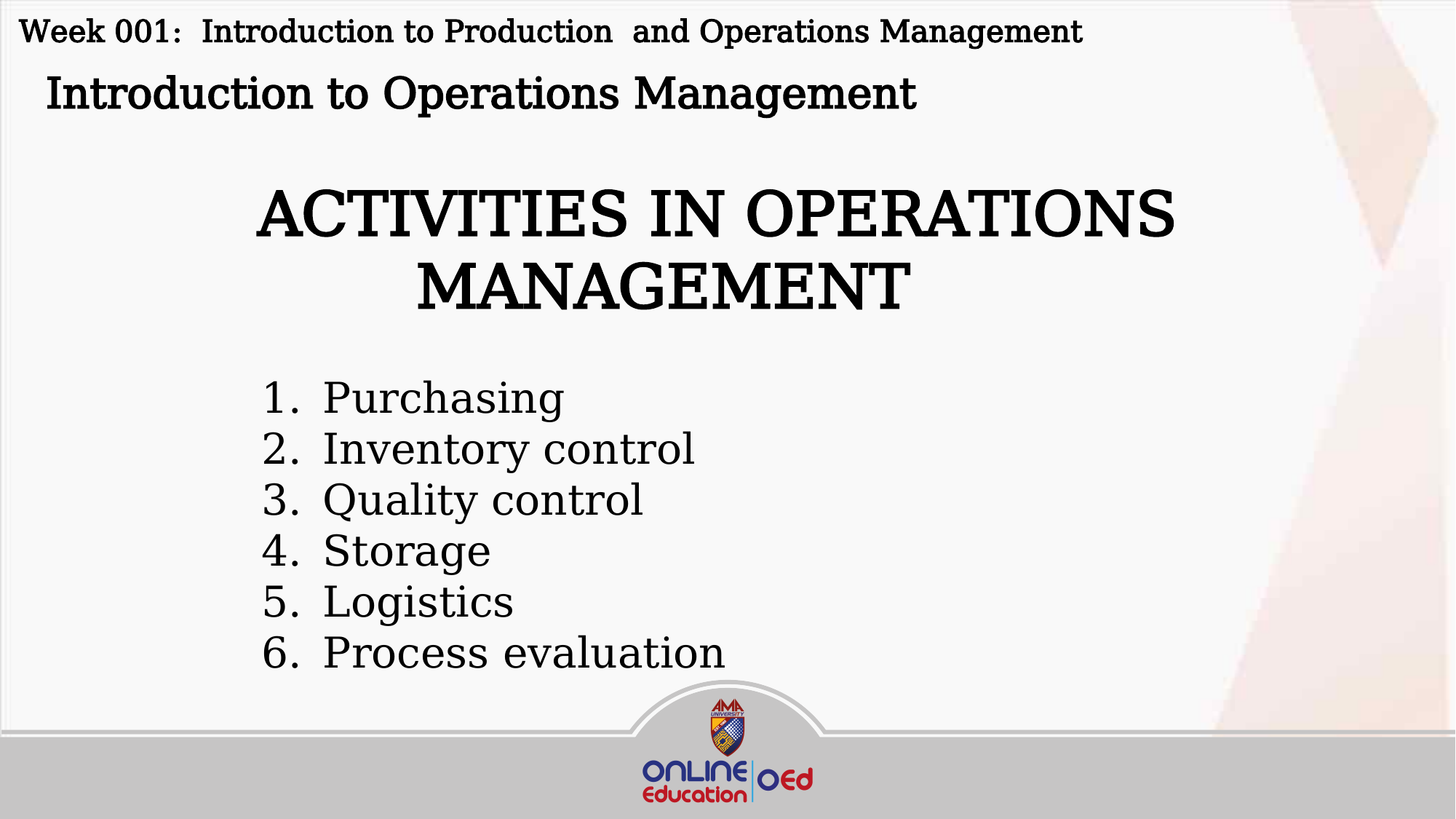

Week 001:  Introduction to Production  and Operations Management
  Introduction to Operations Management
	ACTIVITIES IN OPERATIONS MANAGEMENT

Purchasing
Inventory control
Quality control
Storage
Logistics
Process evaluation